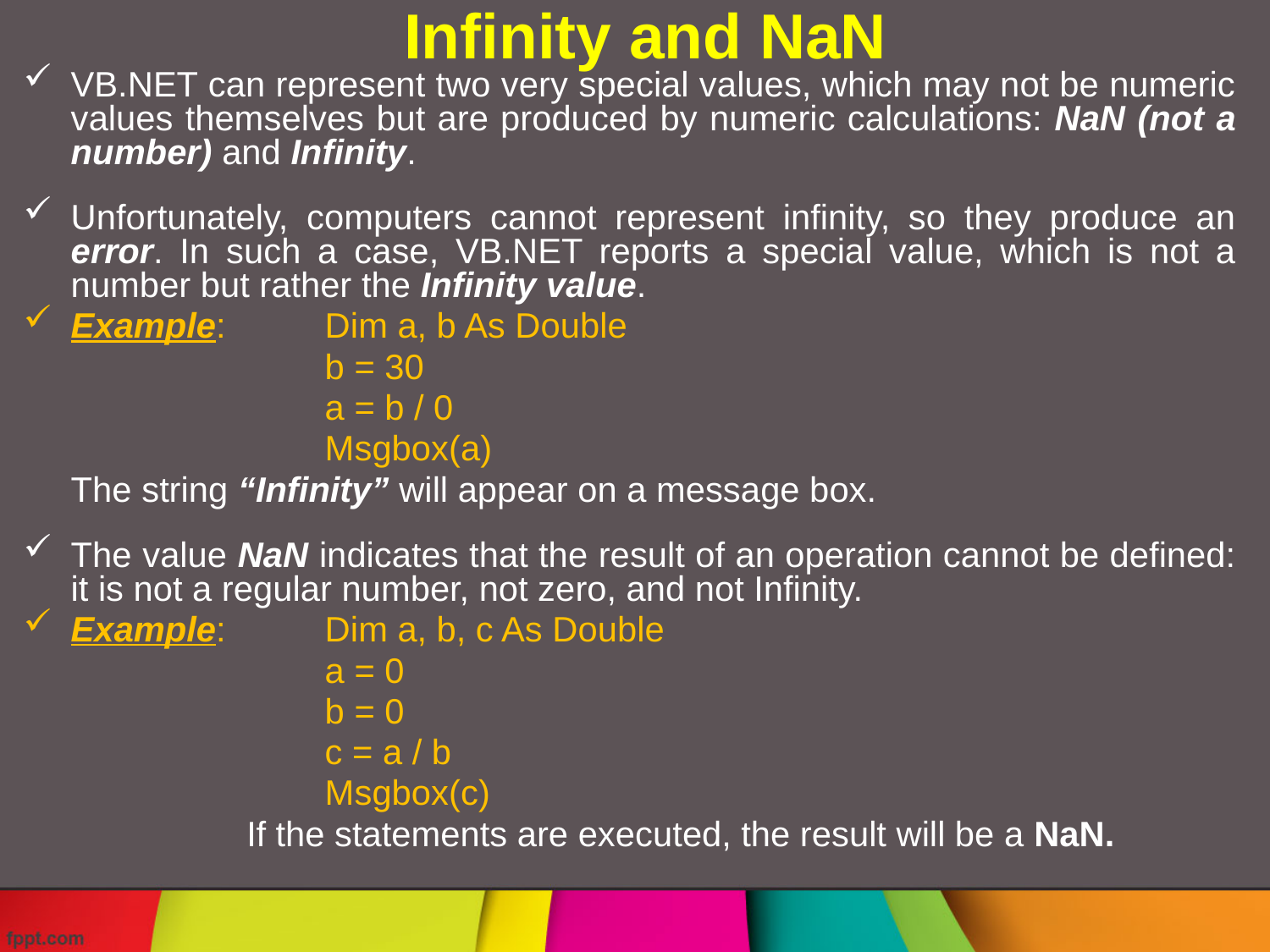

# Infinity and NaN
VB.NET can represent two very special values, which may not be numeric values themselves but are produced by numeric calculations: NaN (not a number) and Infinity.

Unfortunately, computers cannot represent infinity, so they produce an error. In such a case, VB.NET reports a special value, which is not a number but rather the Infinity value.
Example:	Dim a, b As Double
			b = 30
			a = b / 0
			Msgbox(a)
	The string “Infinity” will appear on a message box.

The value NaN indicates that the result of an operation cannot be defined: it is not a regular number, not zero, and not Infinity.
Example:	Dim a, b, c As Double
			a = 0
			b = 0
			c = a / b
			Msgbox(c)
		     If the statements are executed, the result will be a NaN.